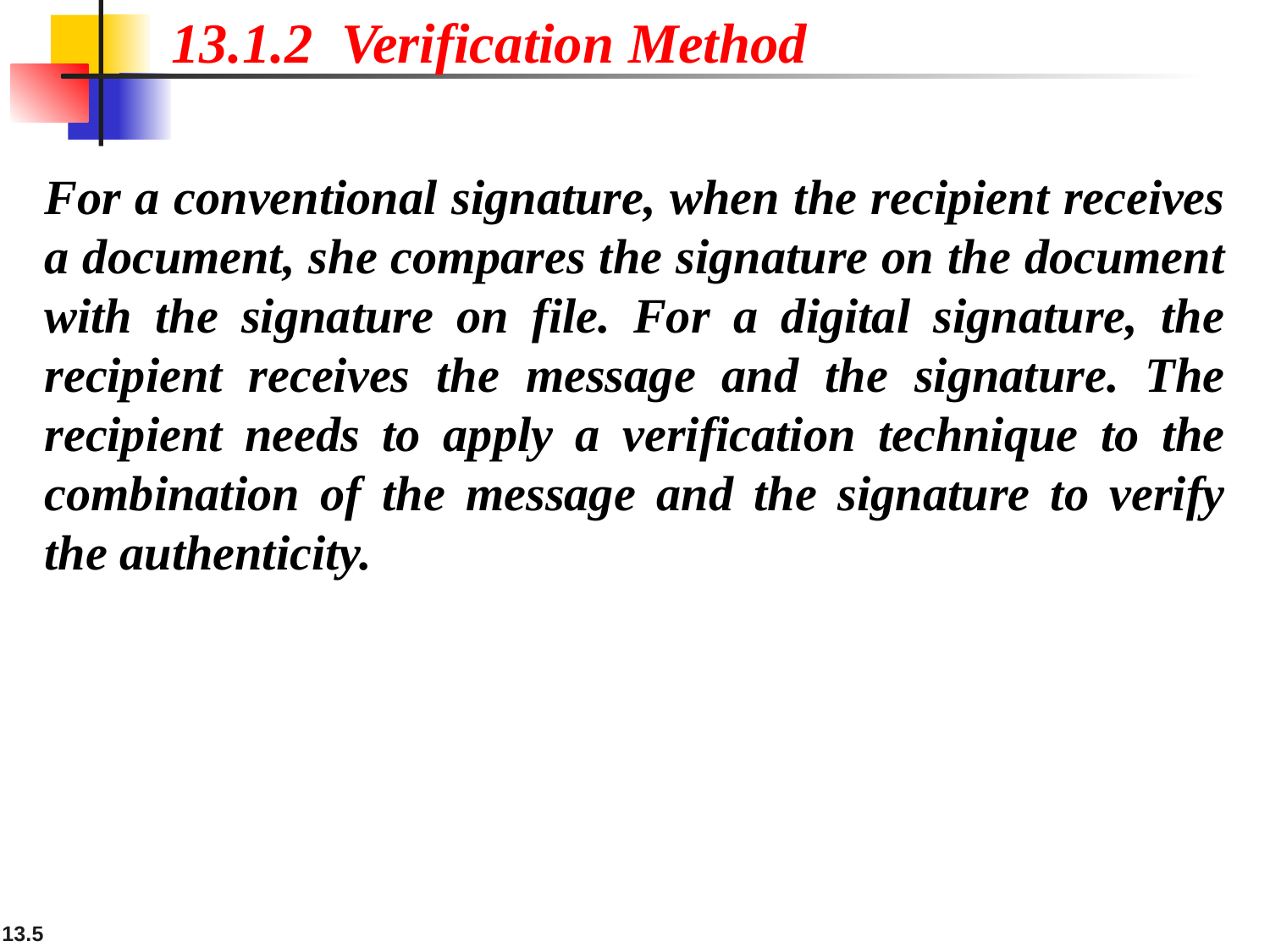

13.1.2  Verification Method

For a conventional signature, when the recipient receives a document, she compares the signature on the document with the signature on file. For a digital signature, the recipient receives the message and the signature. The recipient needs to apply a verification technique to the combination of the message and the signature to verify the authenticity.
13.5